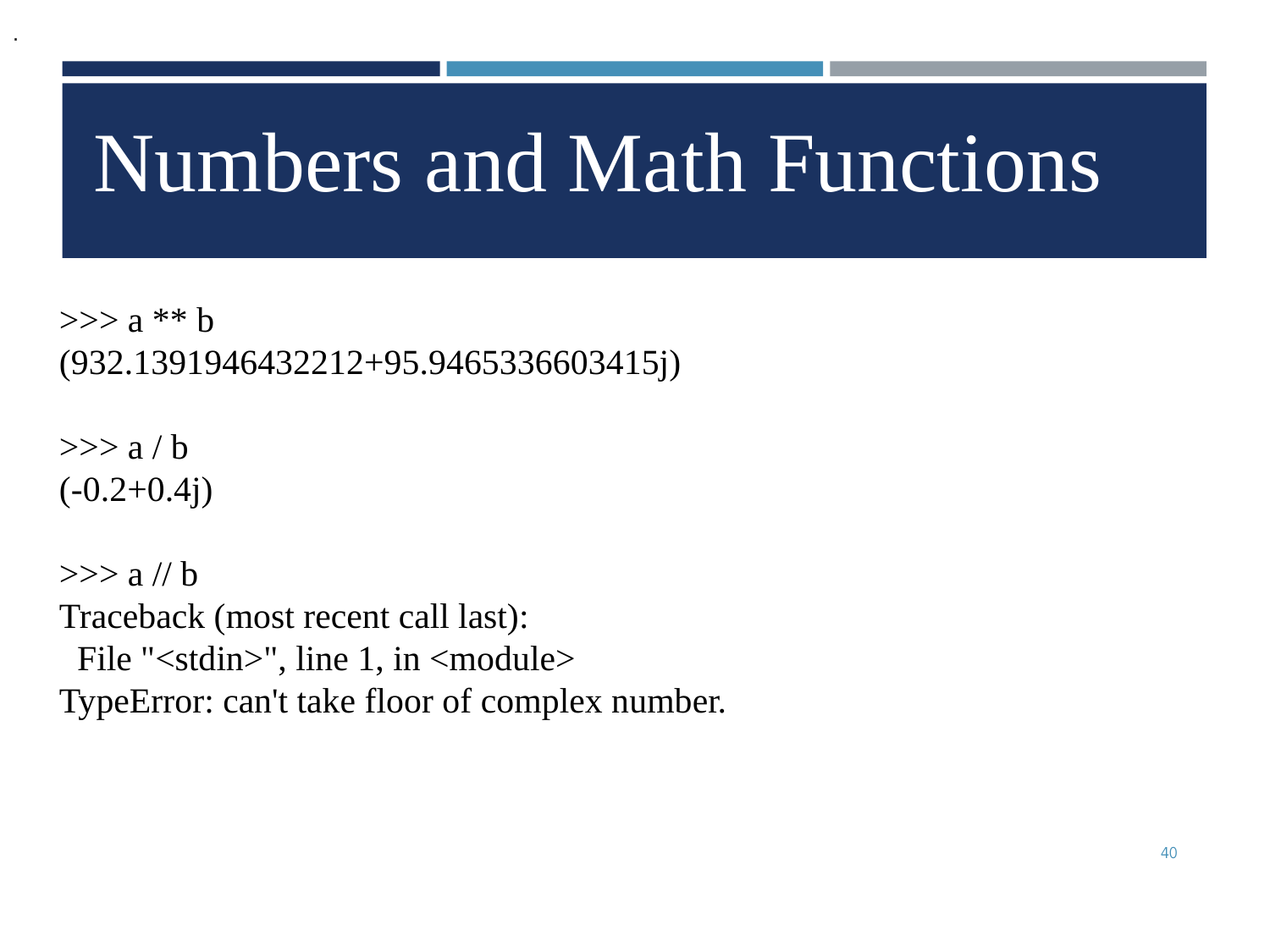

.

Numbers and Math Functions
>>> a ** b
(932.1391946432212+95.9465336603415j)

>>> a / b
(-0.2+0.4j)

>>> a // b
Traceback (most recent call last):
  File "<stdin>", line 1, in <module>
TypeError: can't take floor of complex number.

40